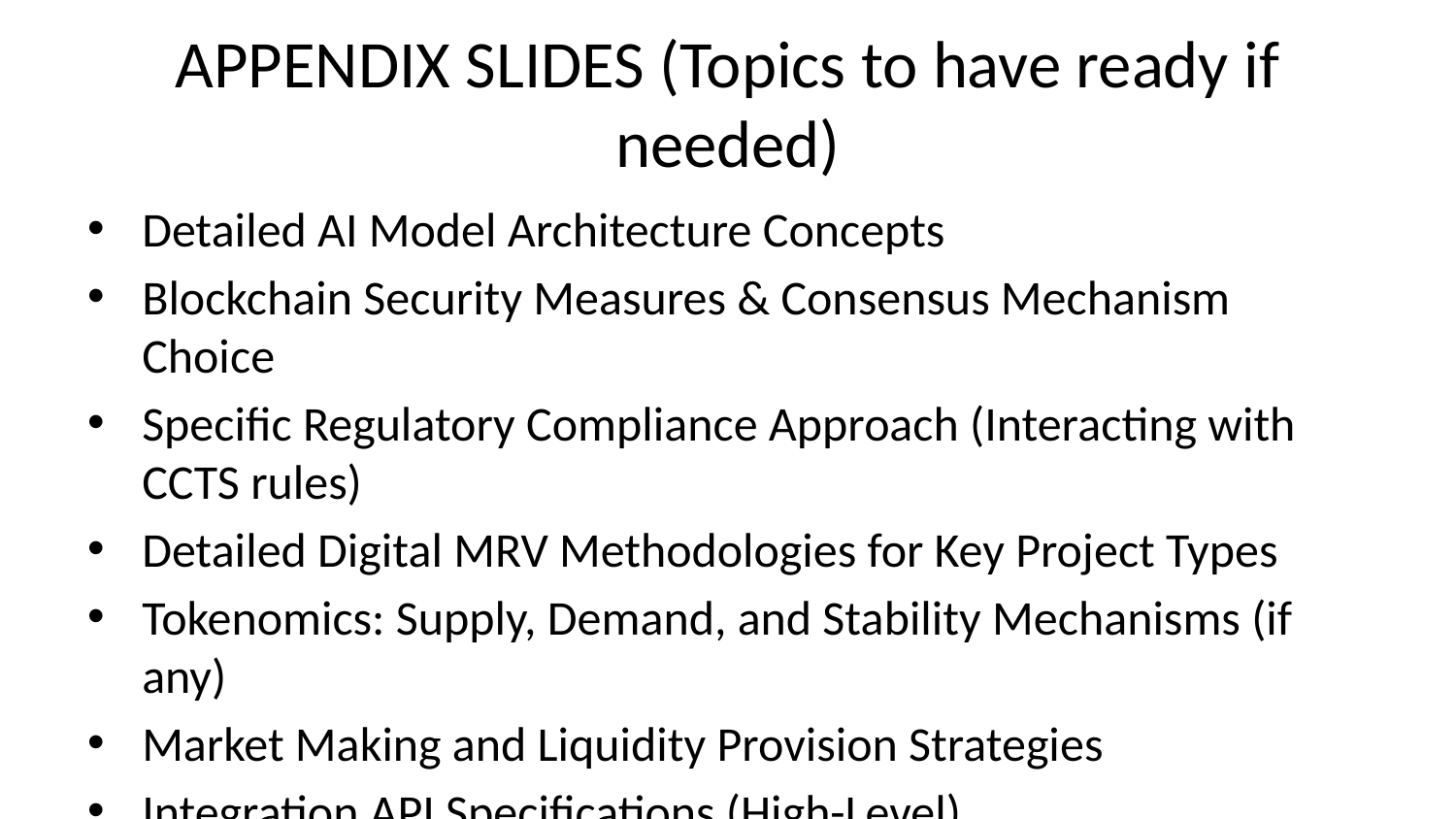

# APPENDIX SLIDES (Topics to have ready if needed)
Detailed AI Model Architecture Concepts
Blockchain Security Measures & Consensus Mechanism Choice
Specific Regulatory Compliance Approach (Interacting with CCTS rules)
Detailed Digital MRV Methodologies for Key Project Types
Tokenomics: Supply, Demand, and Stability Mechanisms (if any)
Market Making and Liquidity Provision Strategies
Integration API Specifications (High-Level)
Comparative Analysis with International Carbon Platforms
Speaker Notes (for Appendix prep): These slides are not for the main presentation but should be ready to address specific, deep-dive questions from a technical or expert audience. Keep them concise and focused on one topic per slide.